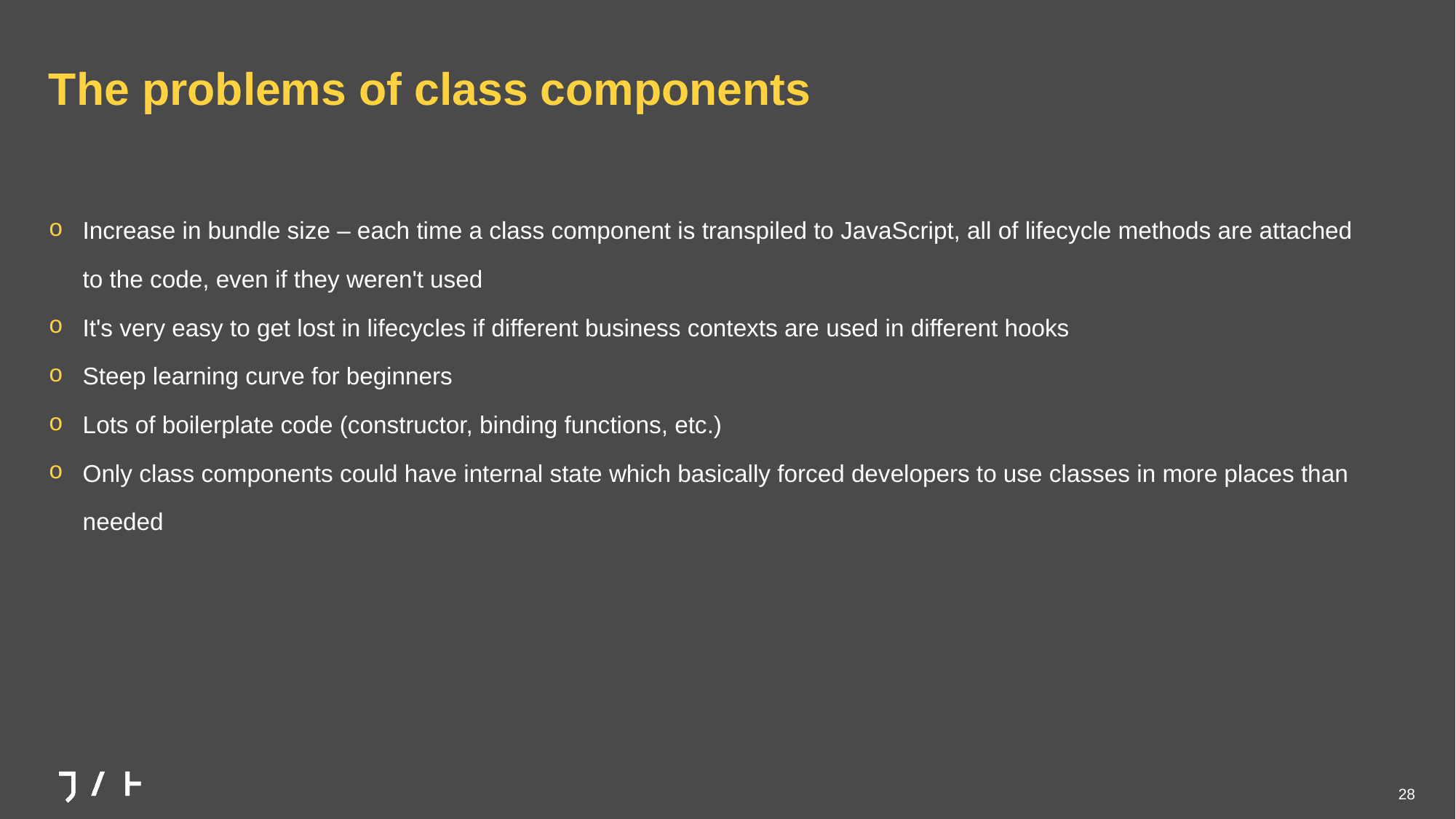

# The problems of class components
Increase in bundle size – each time a class component is transpiled to JavaScript, all of lifecycle methods are attached to the code, even if they weren't used
It's very easy to get lost in lifecycles if different business contexts are used in different hooks
Steep learning curve for beginners
Lots of boilerplate code (constructor, binding functions, etc.)
Only class components could have internal state which basically forced developers to use classes in more places than needed
28